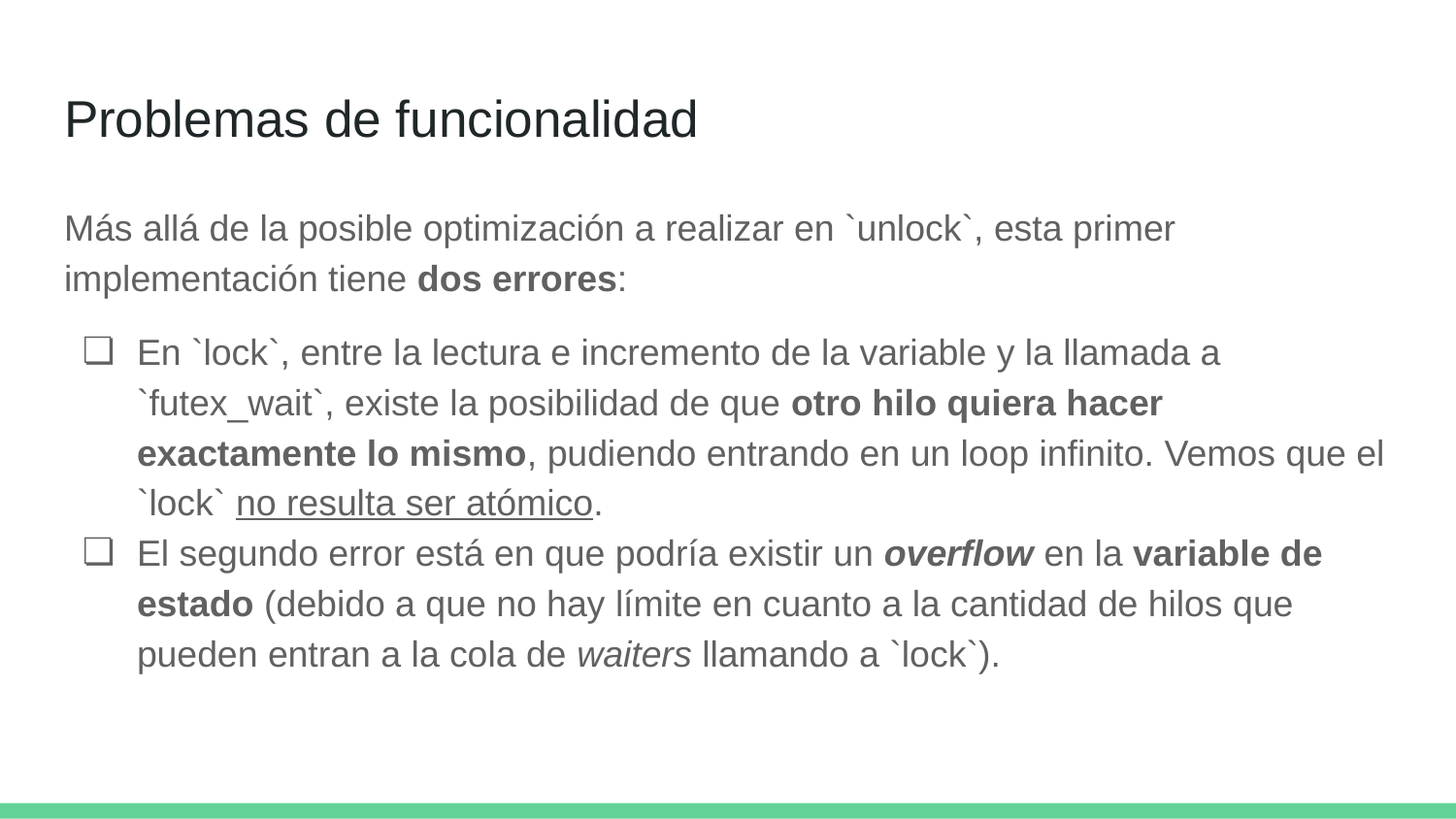

# Problemas de funcionalidad
Más allá de la posible optimización a realizar en `unlock`, esta primer implementación tiene dos errores:
En `lock`, entre la lectura e incremento de la variable y la llamada a `futex_wait`, existe la posibilidad de que otro hilo quiera hacer exactamente lo mismo, pudiendo entrando en un loop infinito. Vemos que el `lock` no resulta ser atómico.
El segundo error está en que podría existir un overflow en la variable de estado (debido a que no hay límite en cuanto a la cantidad de hilos que pueden entran a la cola de waiters llamando a `lock`).